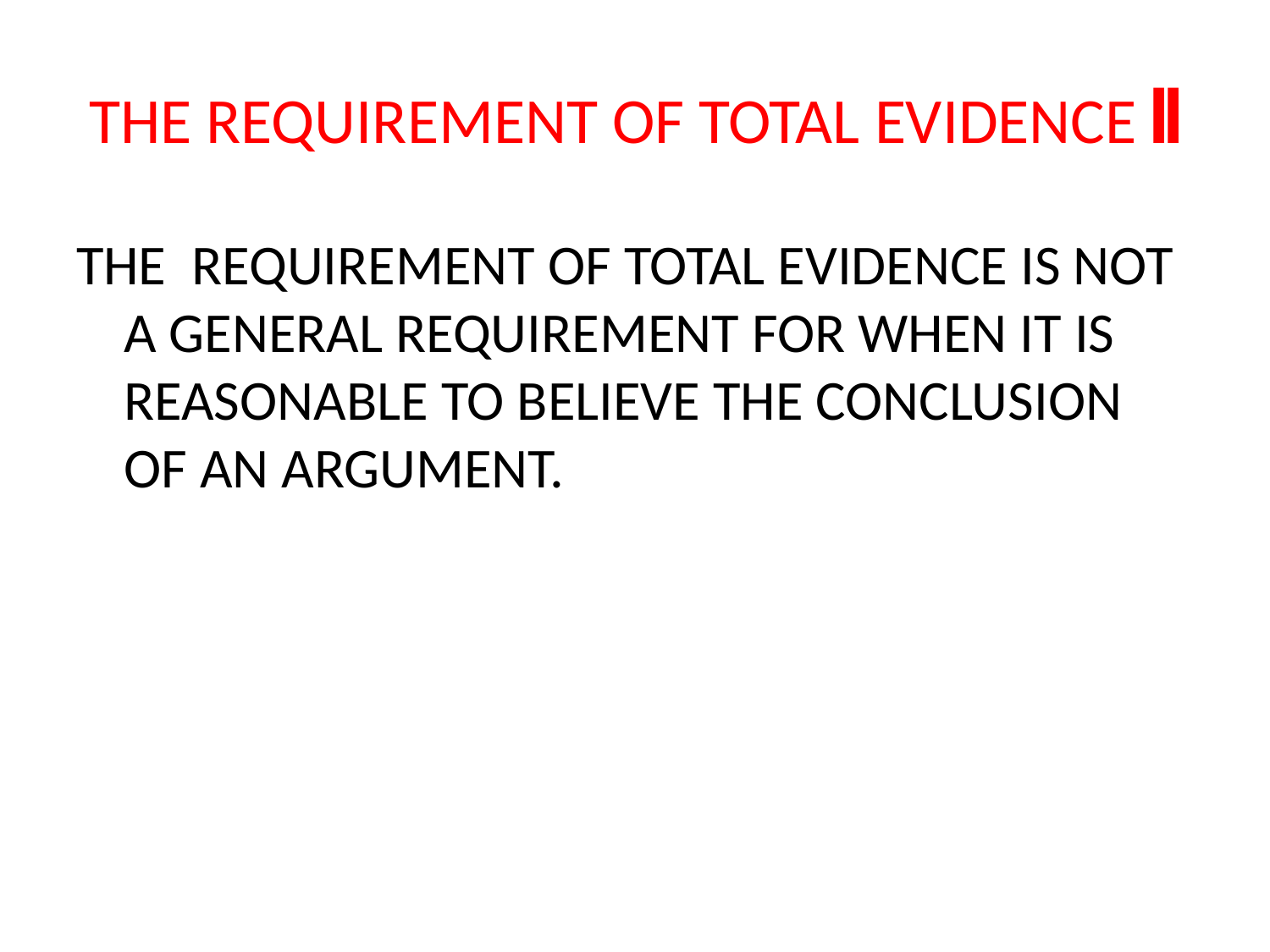

# THE REQUIREMENT OF TOTAL EVIDENCE II
THE  REQUIREMENT OF TOTAL EVIDENCE IS NOT A GENERAL REQUIREMENT FOR WHEN IT IS REASONABLE TO BELIEVE THE CONCLUSION OF AN ARGUMENT.